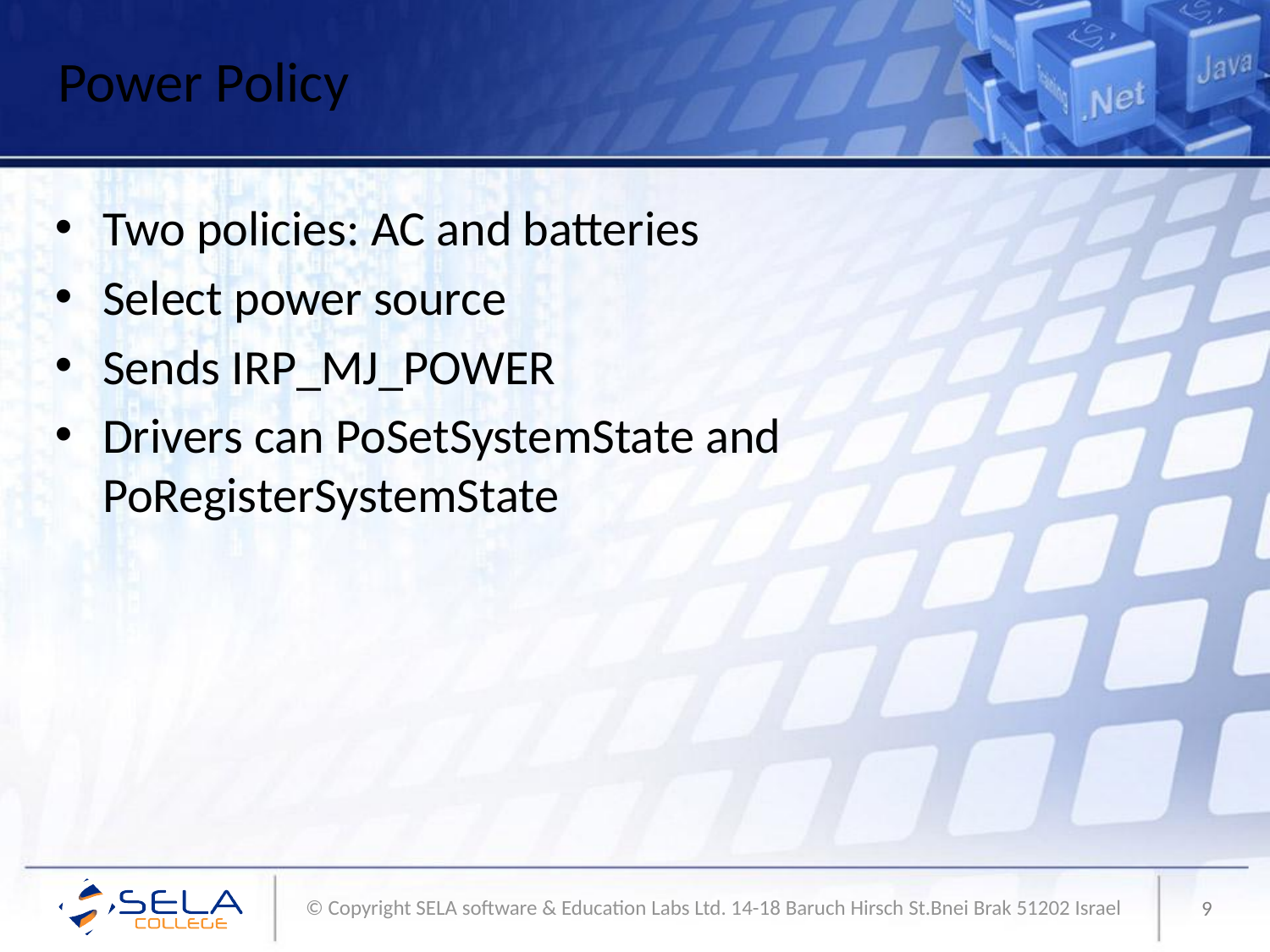

# Power Policy
Two policies: AC and batteries
Select power source
Sends IRP_MJ_POWER
Drivers can PoSetSystemState and PoRegisterSystemState
9
© Copyright SELA software & Education Labs Ltd. 14-18 Baruch Hirsch St.Bnei Brak 51202 Israel